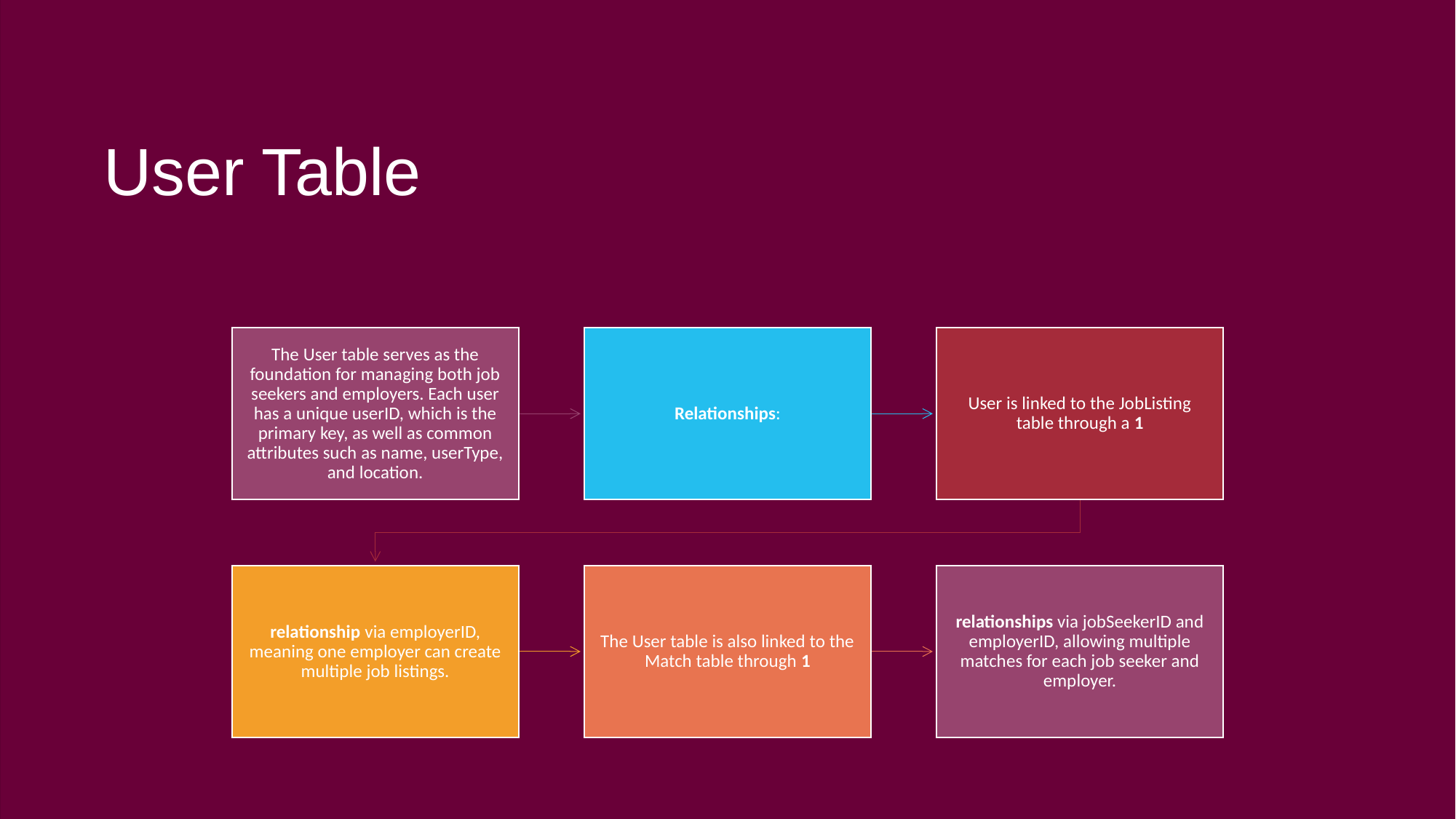

# User Table

The User table serves as the foundation for managing both job seekers and employers. Each user has a unique userID, which is the primary key, as well as common attributes such as name, userType, and location.

Relationships:

User is linked to the JobListing table through a 1

relationship via employerID, meaning one employer can create multiple job listings.

The User table is also linked to the Match table through 1
relationships via jobSeekerID and employerID, allowing multiple matches for each job seeker and employer.